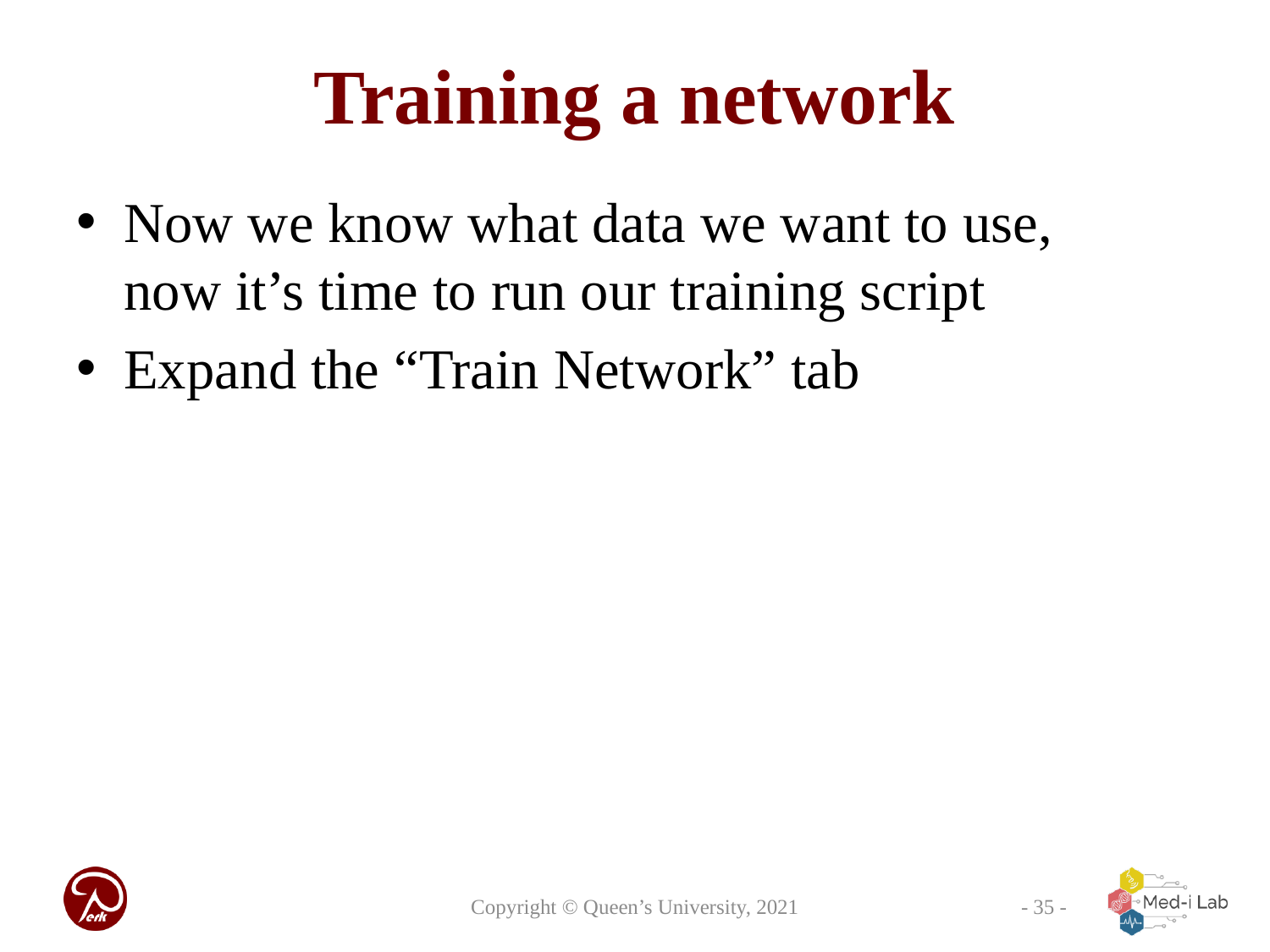

# Training a network
Now we know what data we want to use, now it’s time to run our training script
Expand the “Train Network” tab
Copyright © Queen’s University, 2021
- 35 -